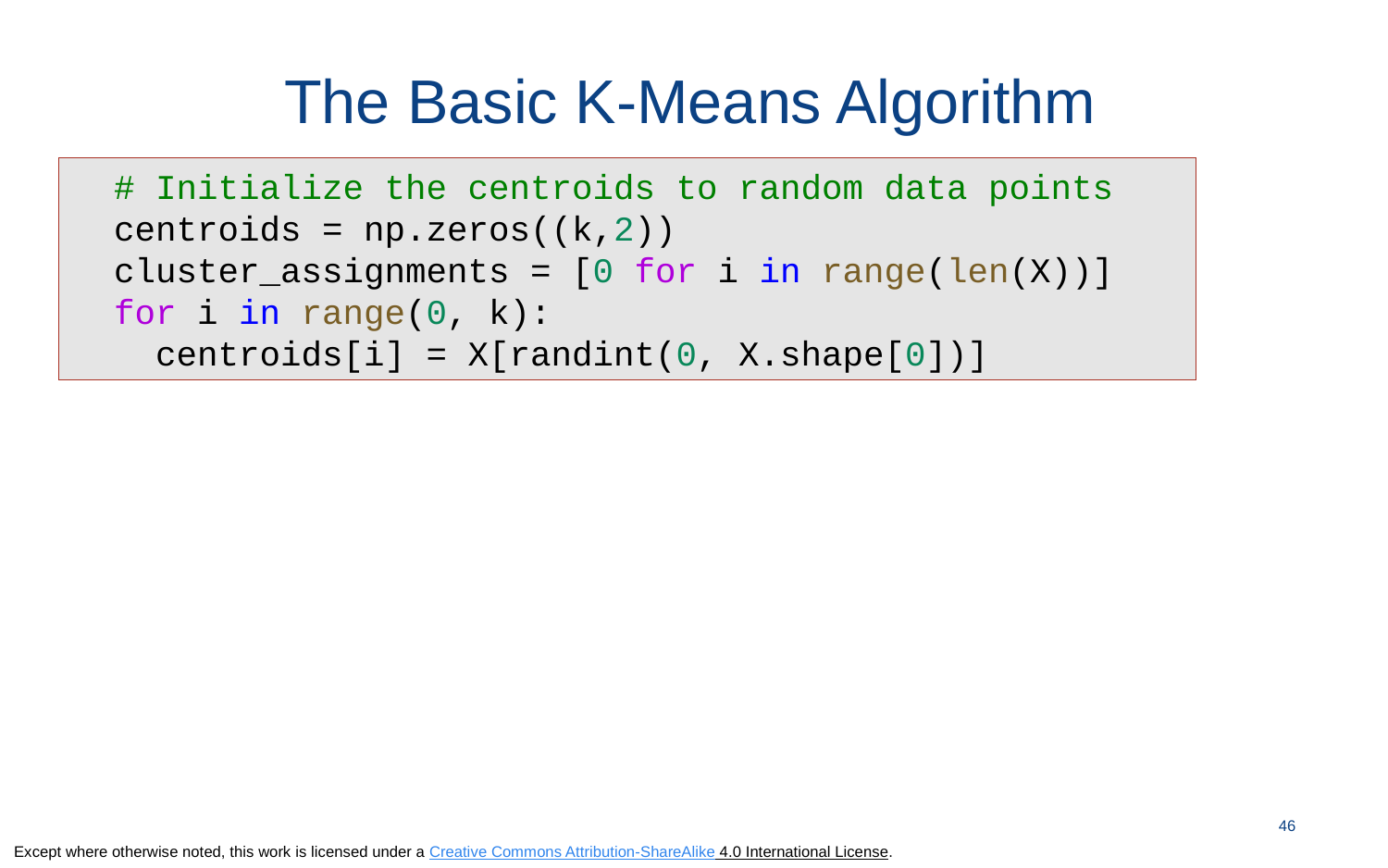

# The Basic K-Means Algorithm
  # Initialize the centroids to random data points
  centroids = np.zeros((k,2))
  cluster_assignments = [0 for i in range(len(X))]
  for i in range(0, k):
    centroids[i] = X[randint(0, X.shape[0])]
46